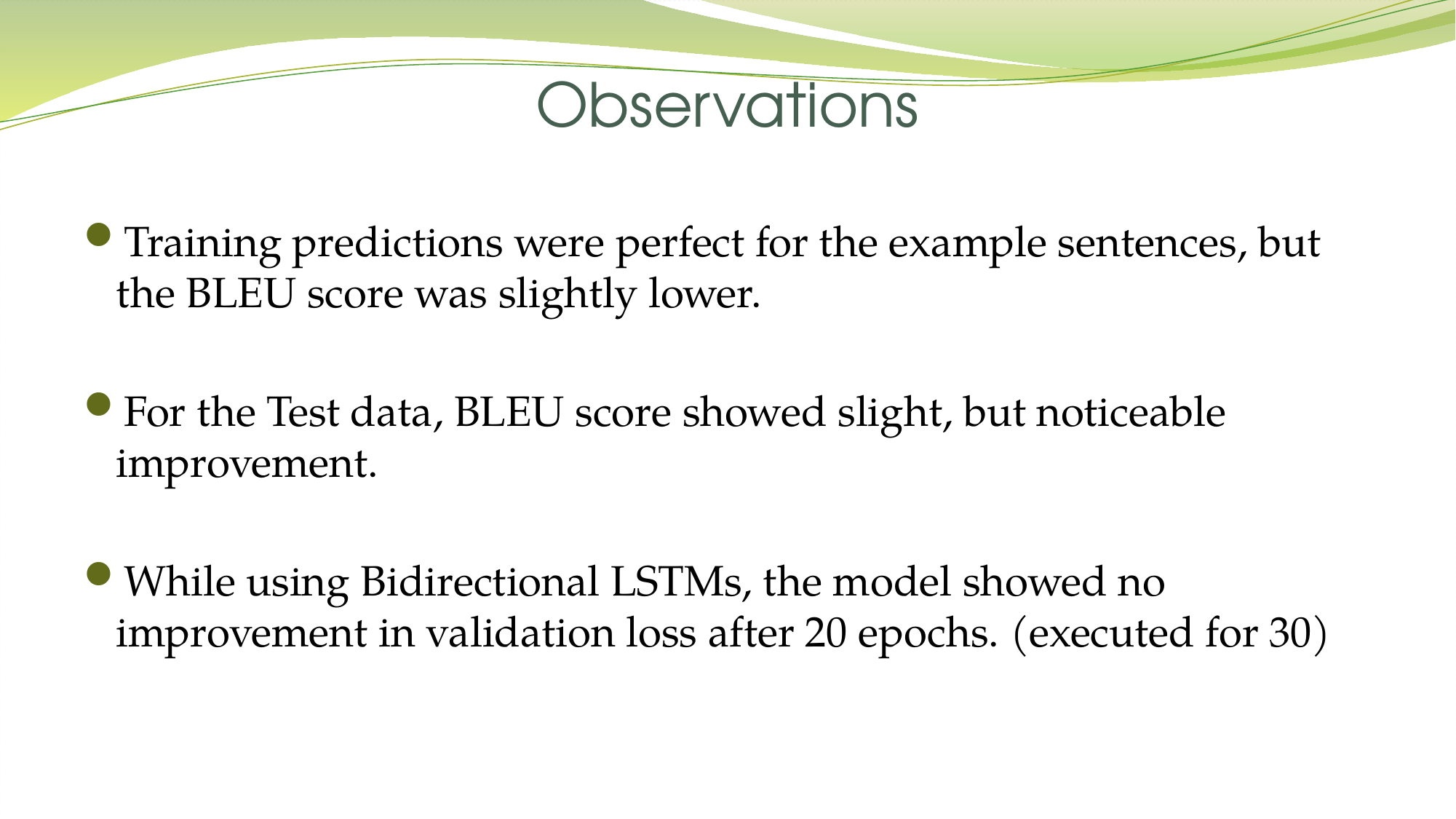

# Observations

Training predictions were perfect for the example sentences, but the BLEU score was slightly lower.

For the Test data, BLEU score showed slight, but noticeable improvement.

While using Bidirectional LSTMs, the model showed no improvement in validation loss after 20 epochs. (executed for 30)